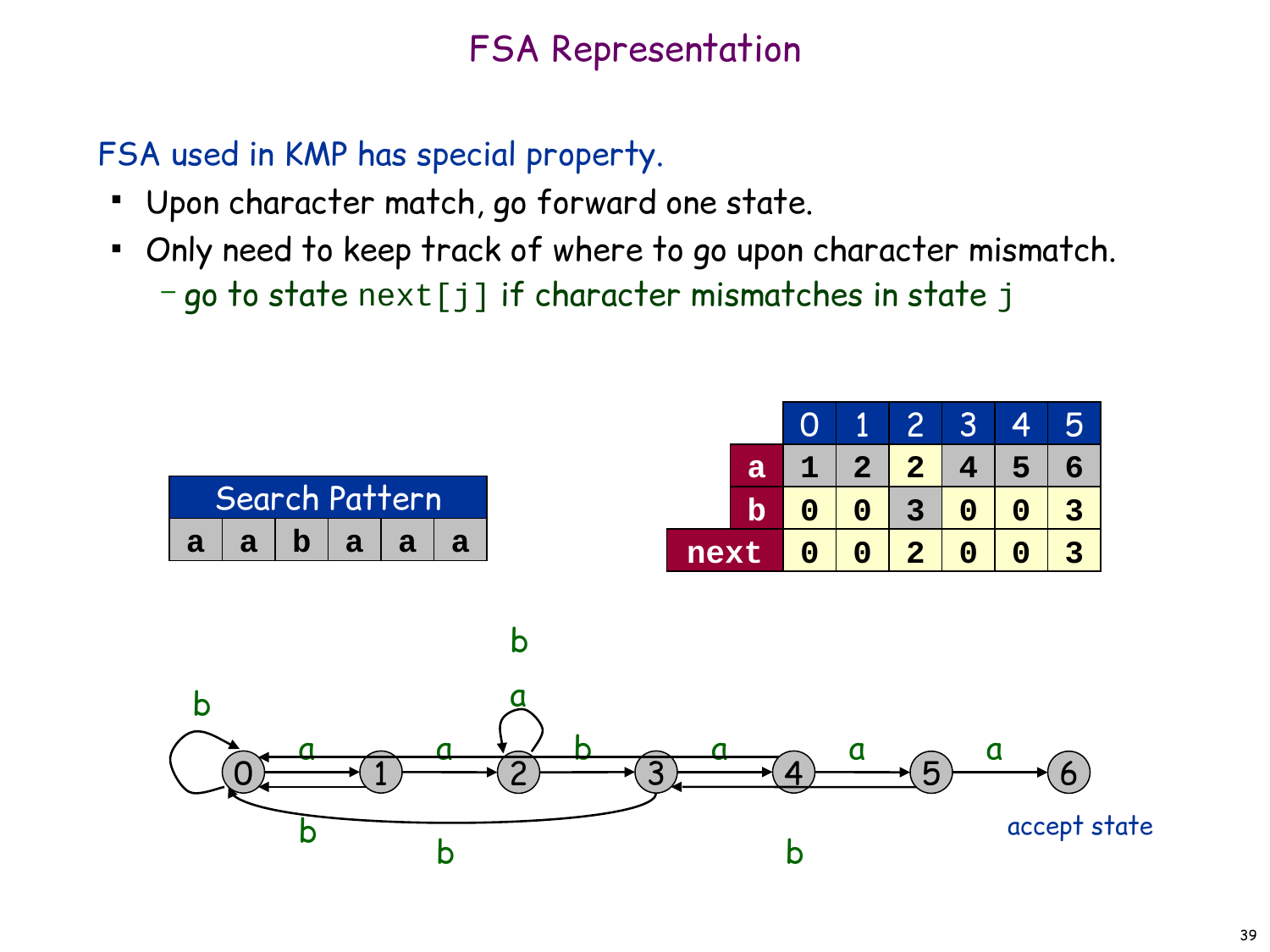

# FSA Representation
FSA used in KMP has special property.
Upon character match, go forward one state.
Only need to keep track of where to go upon character mismatch.
go to state next[j] if character mismatches in state j

0
1
2
3
4
5
a
1
2
2
4
5
6
Search Pattern
b
0
0
3
0
0
3
a
a
b
a
a
a
next
0
0
2
0
0
3
b
a
b

a
a
a
a
b
a

0
1
3
4
2
5
6
b
accept state
b
b
39